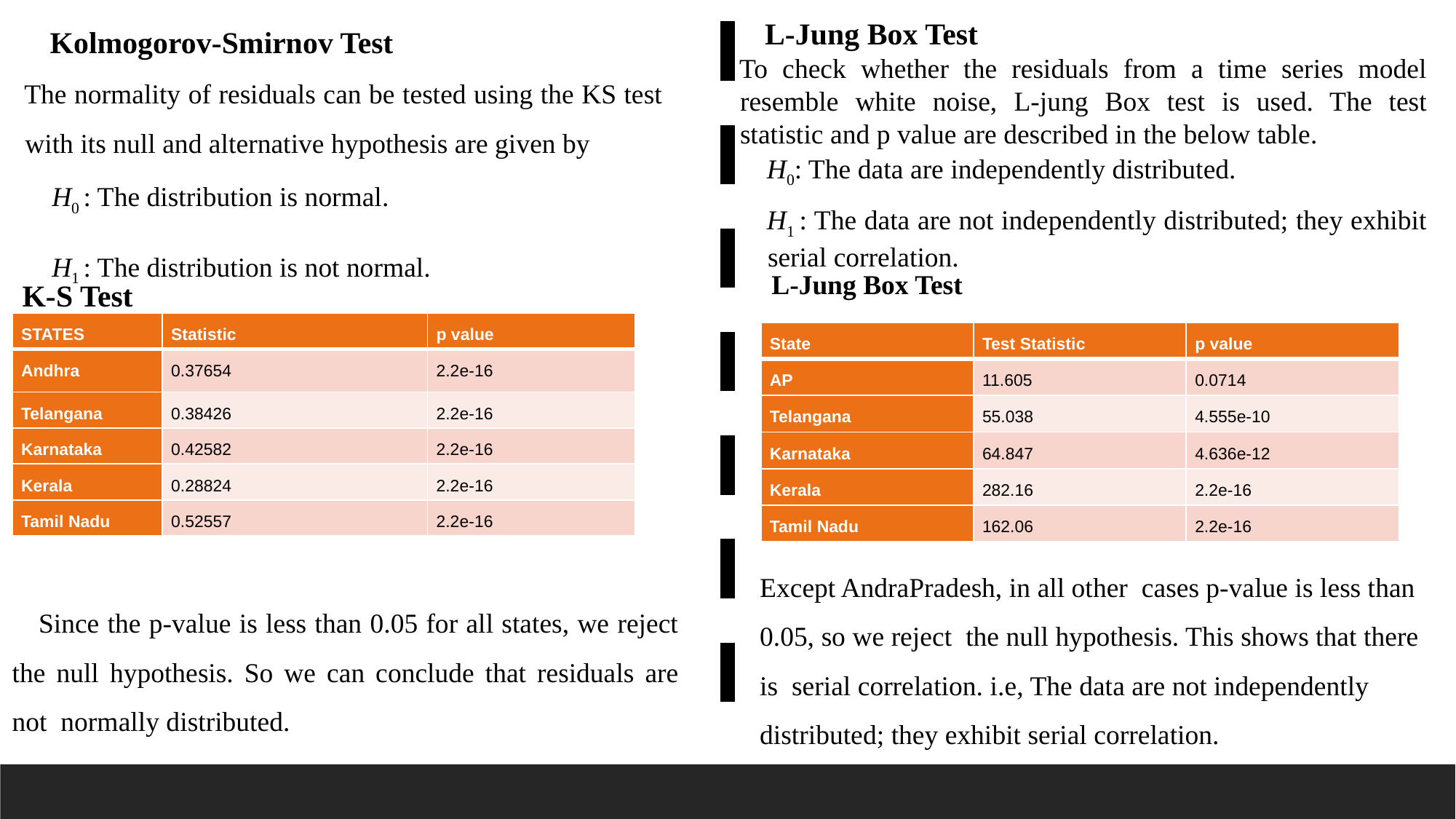

Kolmogorov-Smirnov Test
The normality of residuals can be tested using the KS test with its null and alternative hypothesis are given by
H0 : The distribution is normal.
H1 : The distribution is not normal.
L-Jung Box Test
To check whether the residuals from a time series model resemble white noise, L-jung Box test is used. The test statistic and p value are described in the below table.
H0: The data are independently distributed.
H1 : The data are not independently distributed; they exhibit serial correlation.
L-Jung Box Test

K-S Test
| STATES | Statistic | p value |
| --- | --- | --- |
| Andhra | 0.37654 | 2.2e-16 |
| Telangana | 0.38426 | 2.2e-16 |
| Karnataka | 0.42582 | 2.2e-16 |
| Kerala | 0.28824 | 2.2e-16 |
| Tamil Nadu | 0.52557 | 2.2e-16 |
| State | Test Statistic | p value |
| --- | --- | --- |
| AP | 11.605 | 0.0714 |
| Telangana | 55.038 | 4.555e-10 |
| Karnataka | 64.847 | 4.636e-12 |
| Kerala | 282.16 | 2.2e-16 |
| Tamil Nadu | 162.06 | 2.2e-16 |
Except AndraPradesh, in all other  cases p-value is less than 0.05, so we reject  the null hypothesis. This shows that there is  serial correlation. i.e, The data are not independently distributed; they exhibit serial correlation.
Since the p-value is less than 0.05 for all states, we reject the null hypothesis. So we can conclude that residuals are not  normally distributed.